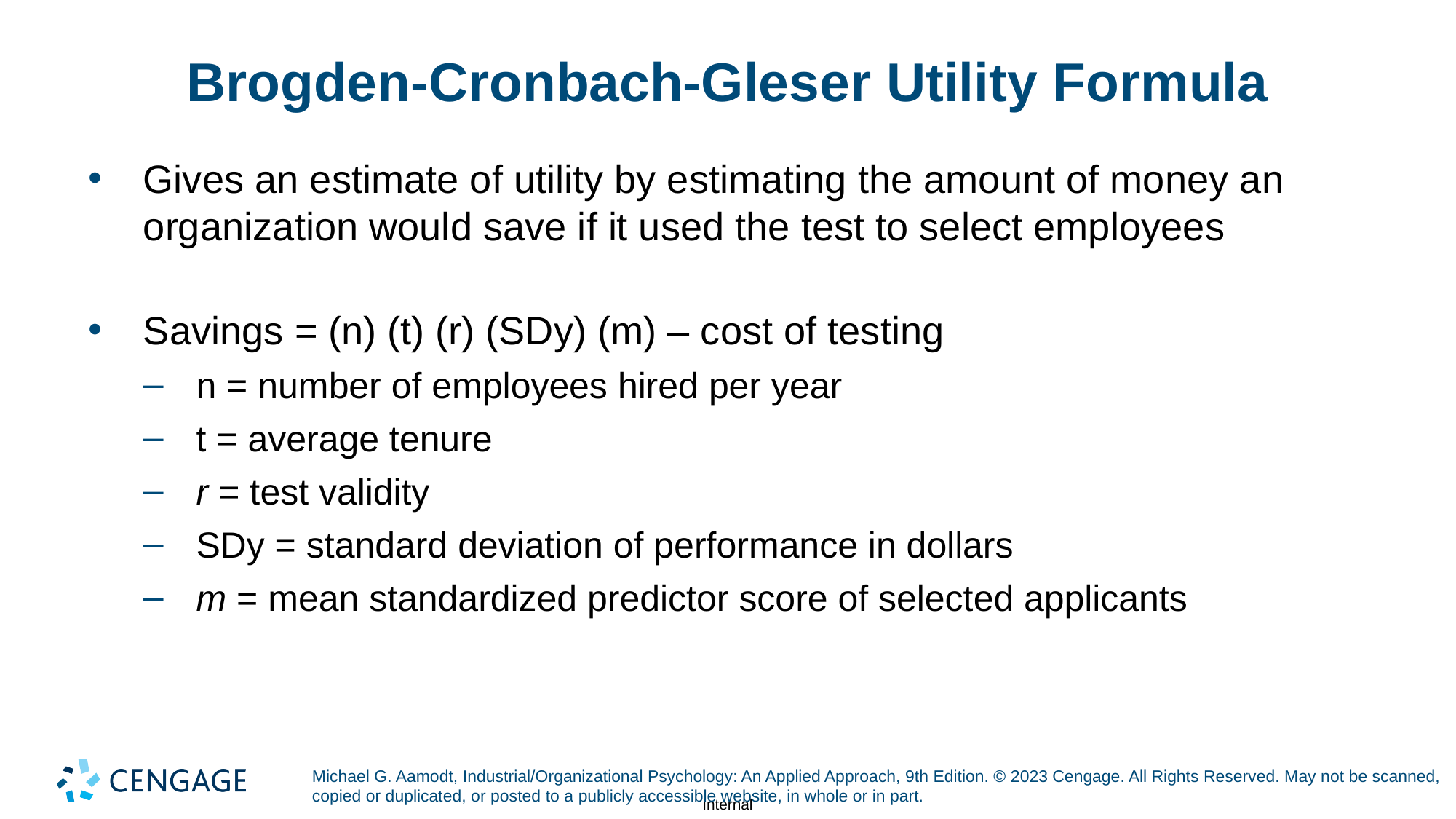

# Brogden-Cronbach-Gleser Utility Formula
Gives an estimate of utility by estimating the amount of money an organization would save if it used the test to select employees
Savings = (n) (t) (r) (SDy) (m) – cost of testing
n = number of employees hired per year
t = average tenure
r = test validity
SDy = standard deviation of performance in dollars
m = mean standardized predictor score of selected applicants